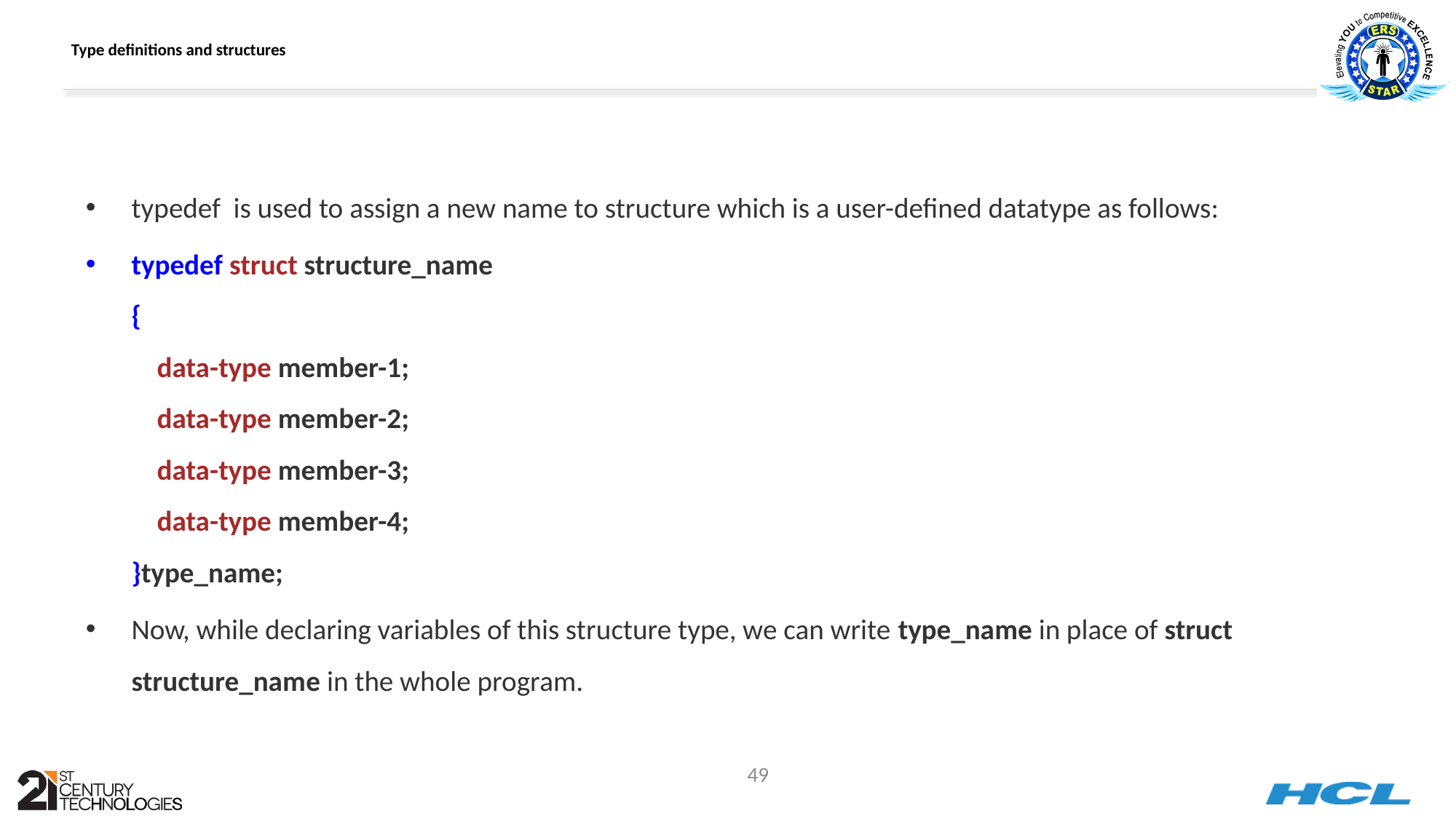

# Type definitions and structures
typedef  is used to assign a new name to structure which is a user-defined datatype as follows:
typedef struct structure_name
{
    data-type member-1;
    data-type member-2;
    data-type member-3;
    data-type member-4;
}type_name;
Now, while declaring variables of this structure type, we can write type_name in place of struct structure_name in the whole program.
49